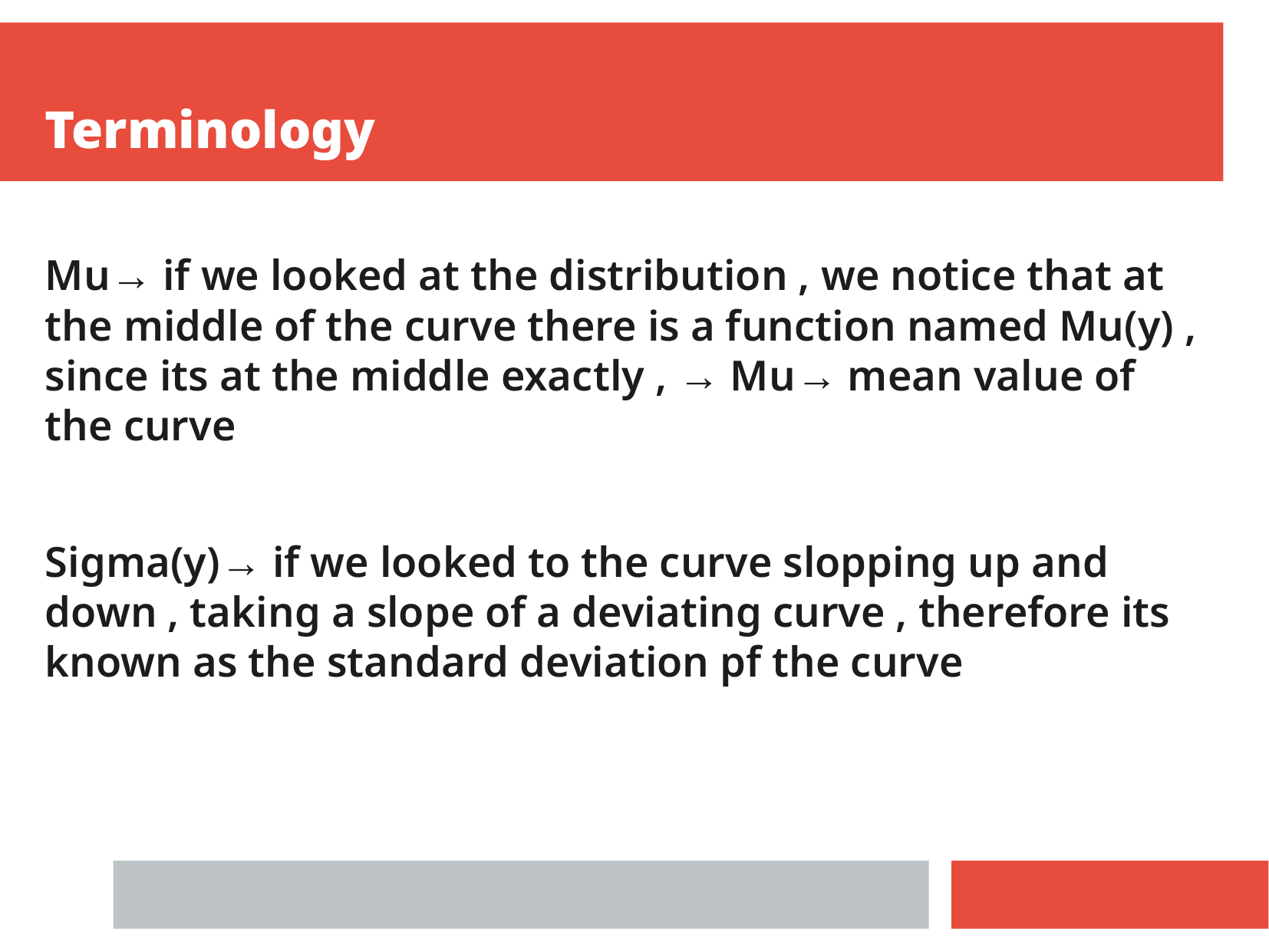

Terminology
Mu→ if we looked at the distribution , we notice that at the middle of the curve there is a function named Mu(y) , since its at the middle exactly , → Mu→ mean value of the curve

Sigma(y)→ if we looked to the curve slopping up and down , taking a slope of a deviating curve , therefore its known as the standard deviation pf the curve